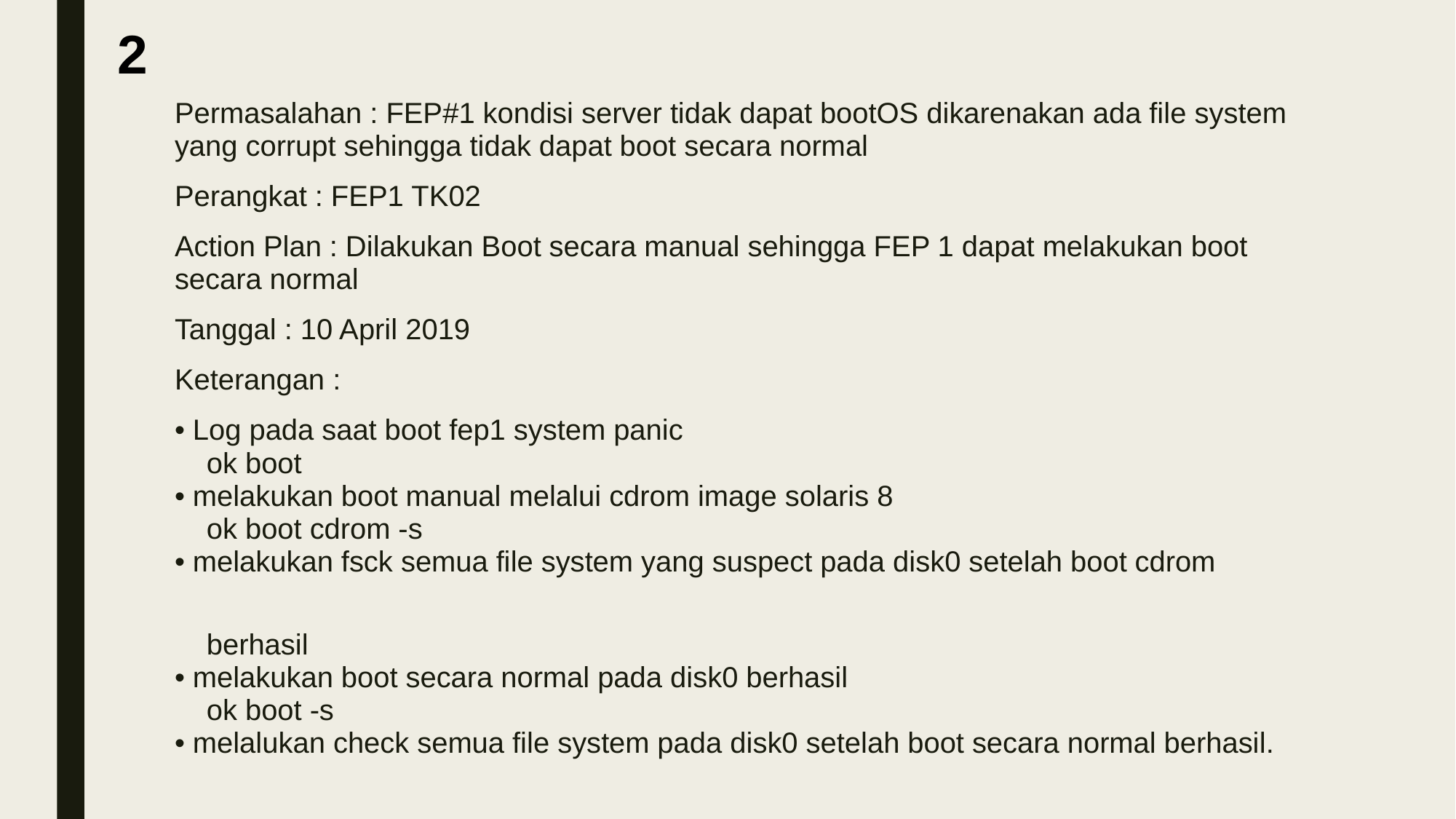

2
Permasalahan : FEP#1 kondisi server tidak dapat bootOS dikarenakan ada file system yang corrupt sehingga tidak dapat boot secara normal
Perangkat : FEP1 TK02
Action Plan : Dilakukan Boot secara manual sehingga FEP 1 dapat melakukan boot secara normal
Tanggal : 10 April 2019
Keterangan :
• Log pada saat boot fep1 system panic
    ok boot
• melakukan boot manual melalui cdrom image solaris 8
    ok boot cdrom -s
• melakukan fsck semua file system yang suspect pada disk0 setelah boot cdrom
    berhasil
• melakukan boot secara normal pada disk0 berhasil
    ok boot -s
• melalukan check semua file system pada disk0 setelah boot secara normal berhasil.